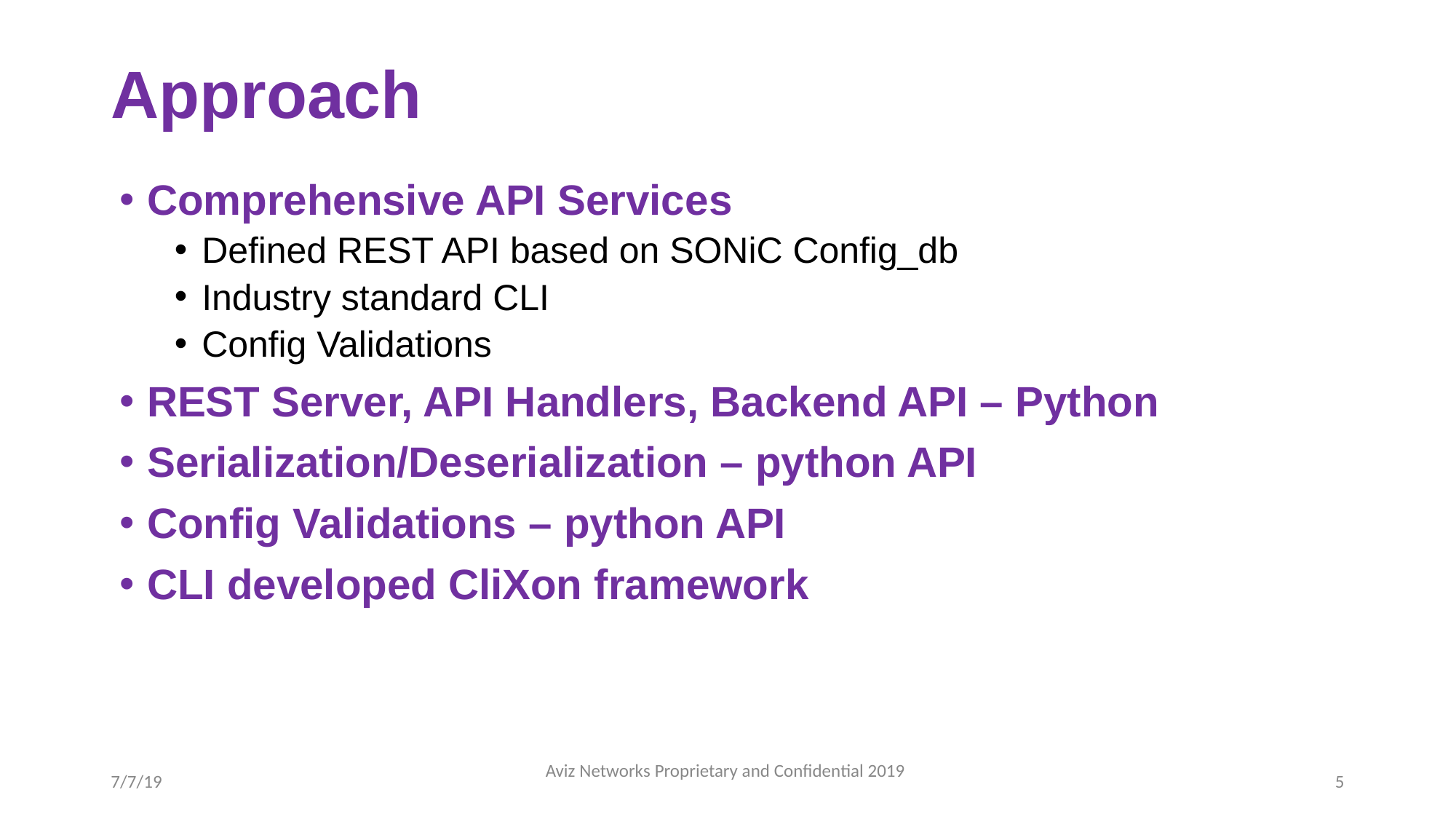

# Approach
Comprehensive API Services
Defined REST API based on SONiC Config_db
Industry standard CLI
Config Validations
REST Server, API Handlers, Backend API – Python
Serialization/Deserialization – python API
Config Validations – python API
CLI developed CliXon framework

7/7/19
Aviz Networks	Proprietary and Confidential 2019

5